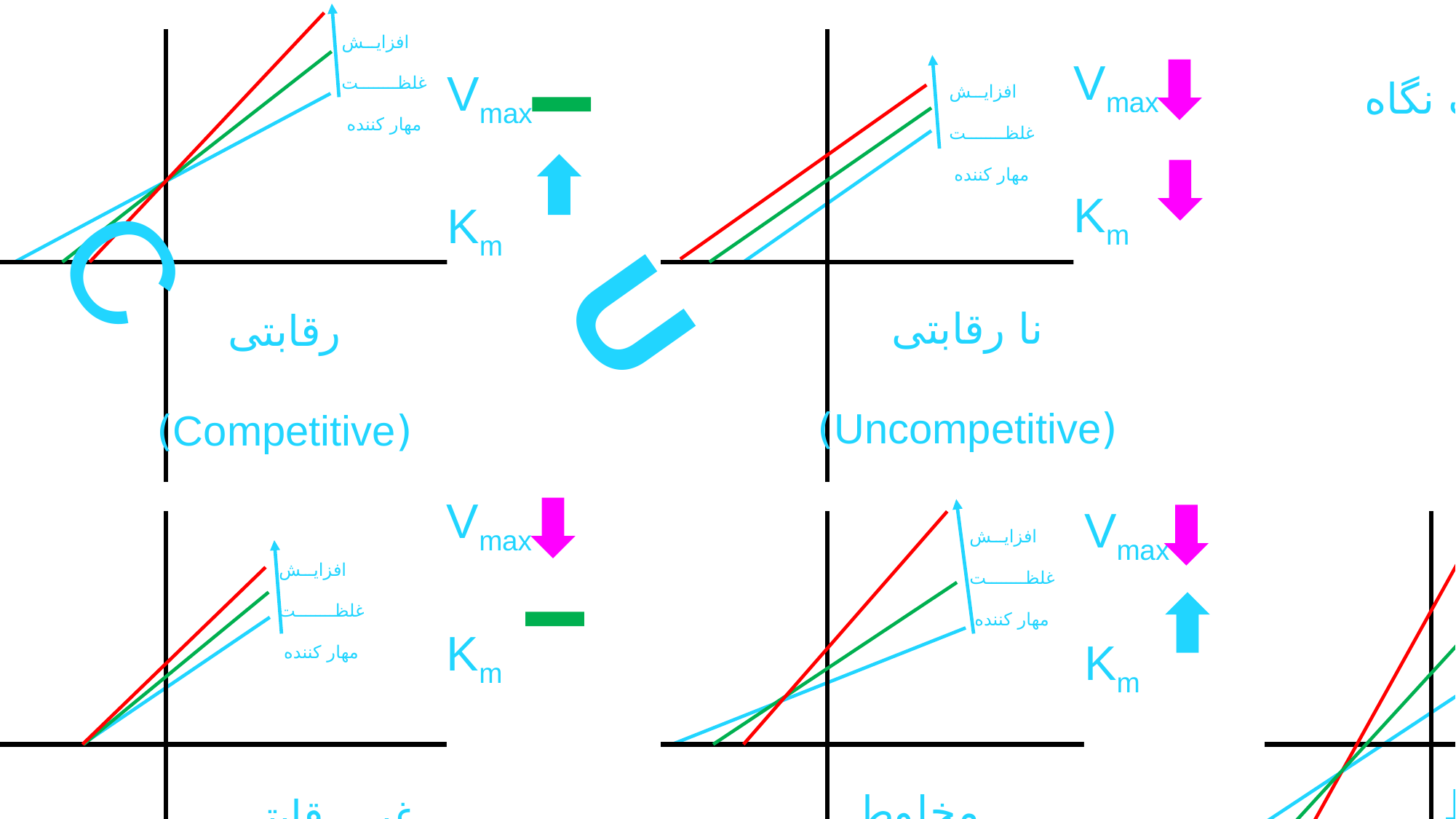

افزایش
غلظت
 مهار کننده

مهار کننده ها در یک نگاه

C

Vmax

Km

 افزایش
غلظت
 مهار کننده

Vmax

Km

U

نا رقابتی
(Uncompetitive)

رقابتی
(Competitive)

 افزایش
غلظت
 مهار کننده

Vmax

Km

Vmax

Km

 افزایش
غلظت
 مهار کننده

Vmax

Km

 افزایش
غلظت
 مهار کننده

N

M
مخلوط
(Mixed)

مخلوط
(Mixed)

غیر رقابتی
(Non-competitive)

M